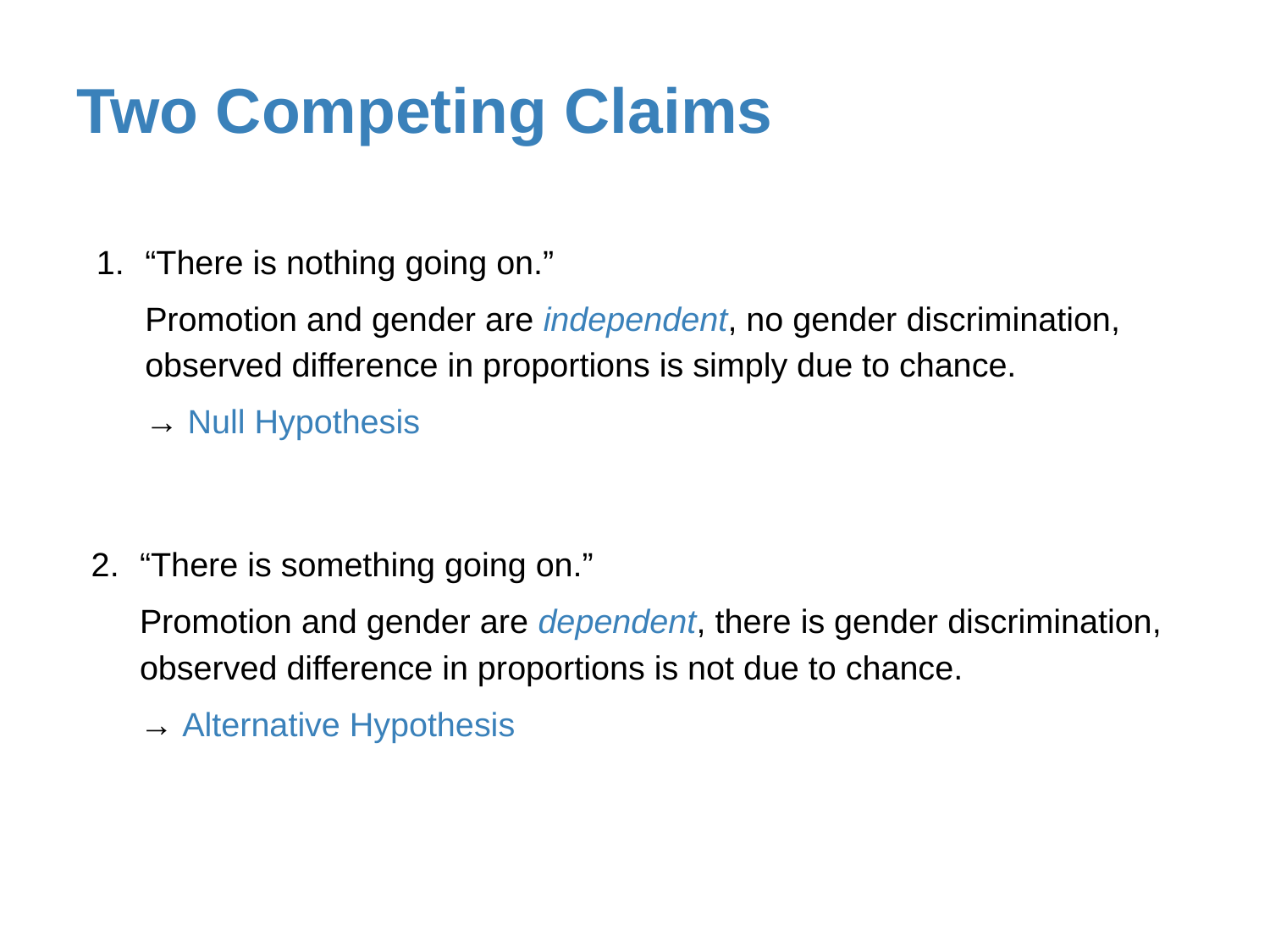

# Two Competing Claims
“There is nothing going on.”
Promotion and gender are independent, no gender discrimination, observed difference in proportions is simply due to chance.
→ Null Hypothesis

“There is something going on.”
Promotion and gender are dependent, there is gender discrimination, observed difference in proportions is not due to chance.
→ Alternative Hypothesis